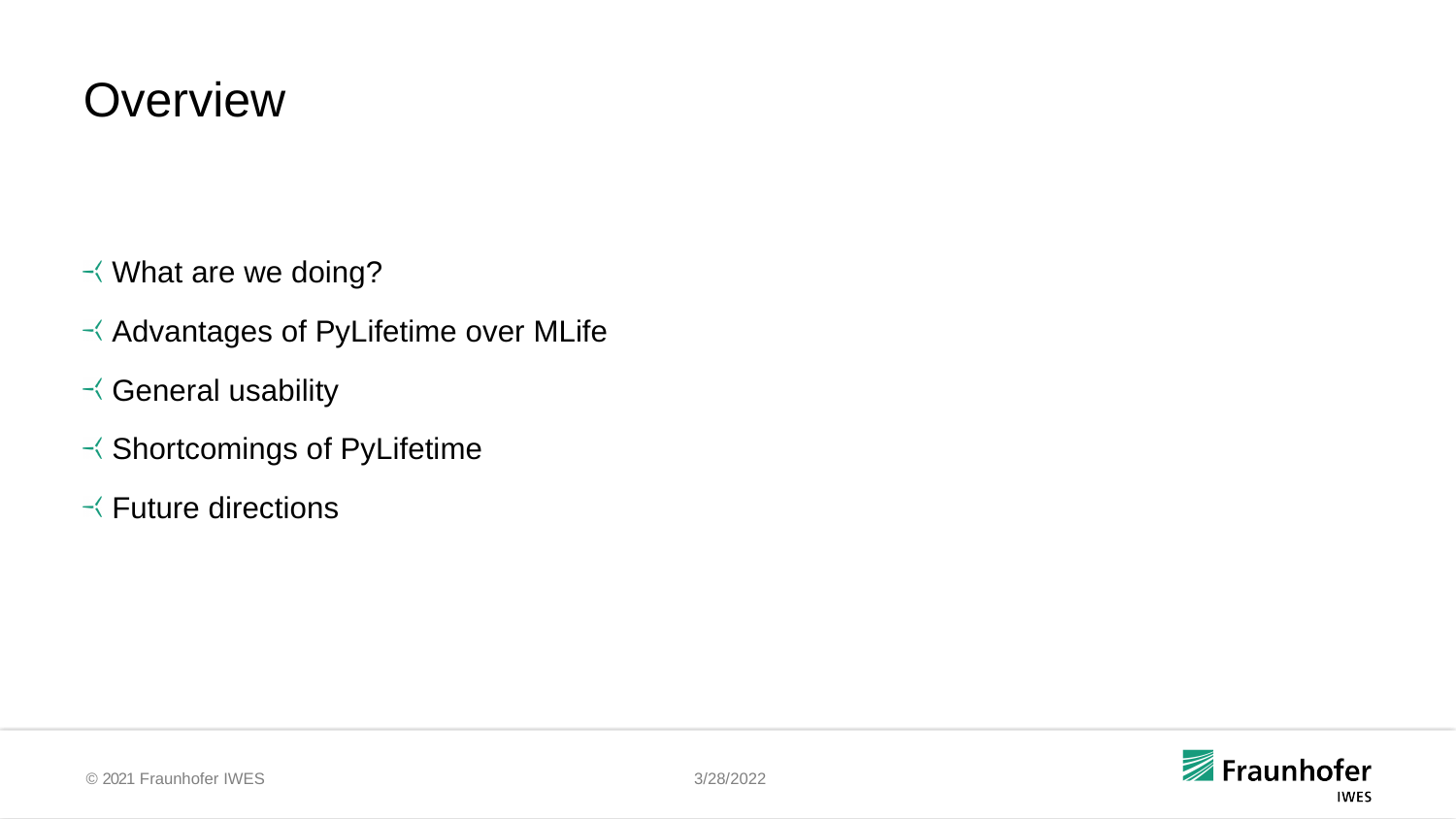

Overview

What are we doing?
Advantages of PyLifetime over MLife
General usability
Shortcomings of PyLifetime
Future directions